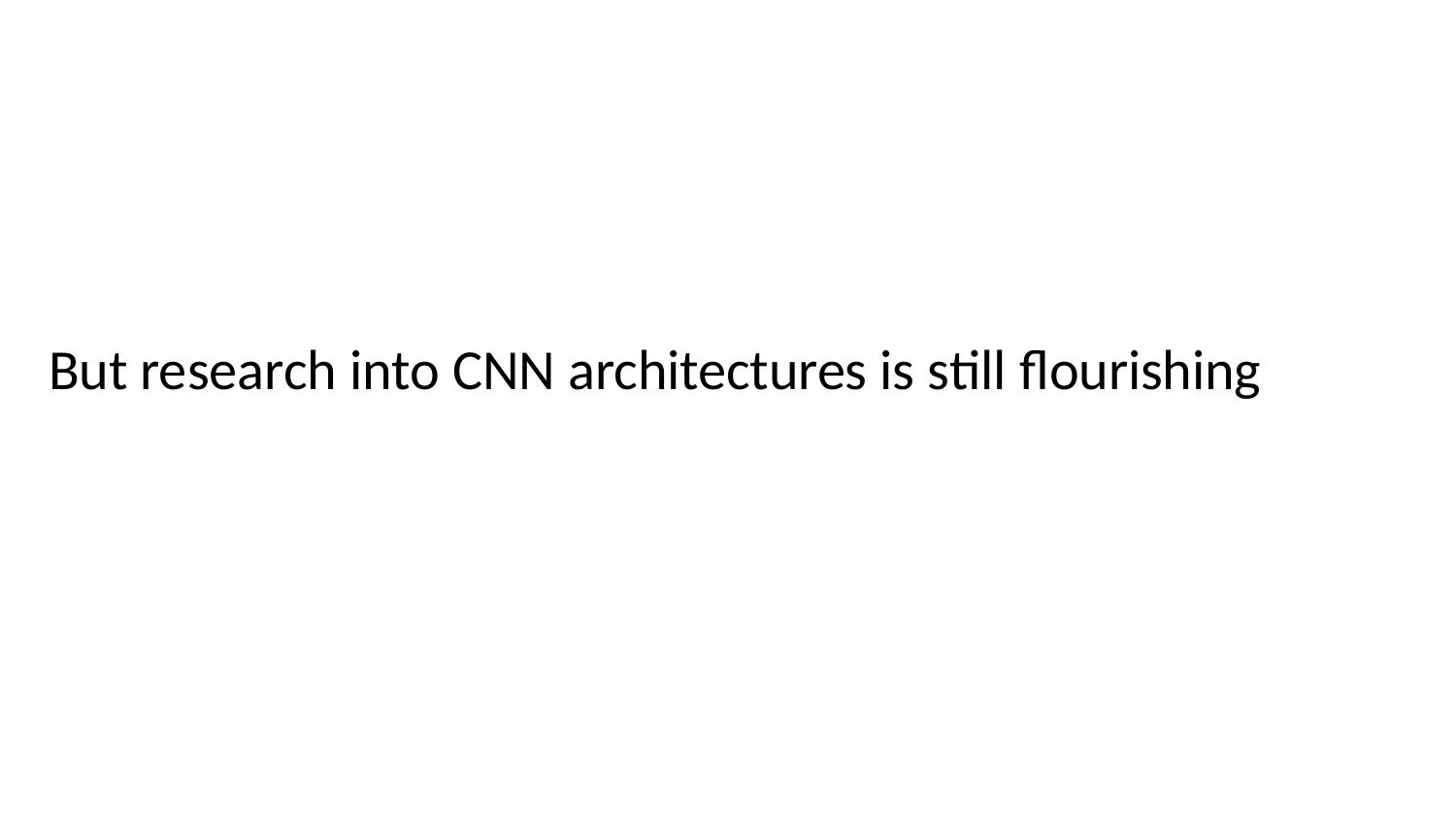

# But research into CNN architectures is still flourishing